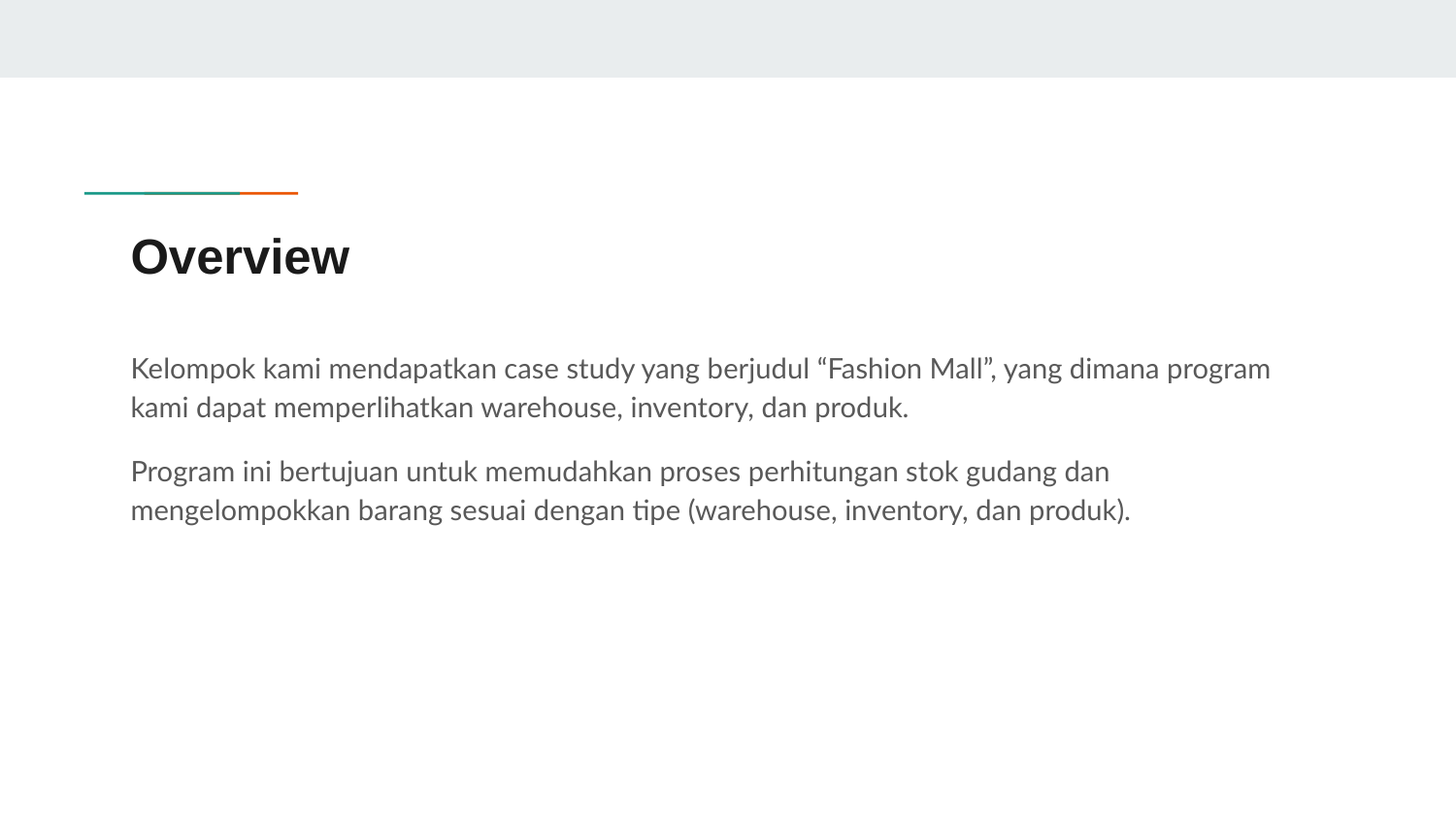

# Overview
Kelompok kami mendapatkan case study yang berjudul “Fashion Mall”, yang dimana program kami dapat memperlihatkan warehouse, inventory, dan produk.
Program ini bertujuan untuk memudahkan proses perhitungan stok gudang dan mengelompokkan barang sesuai dengan tipe (warehouse, inventory, dan produk).